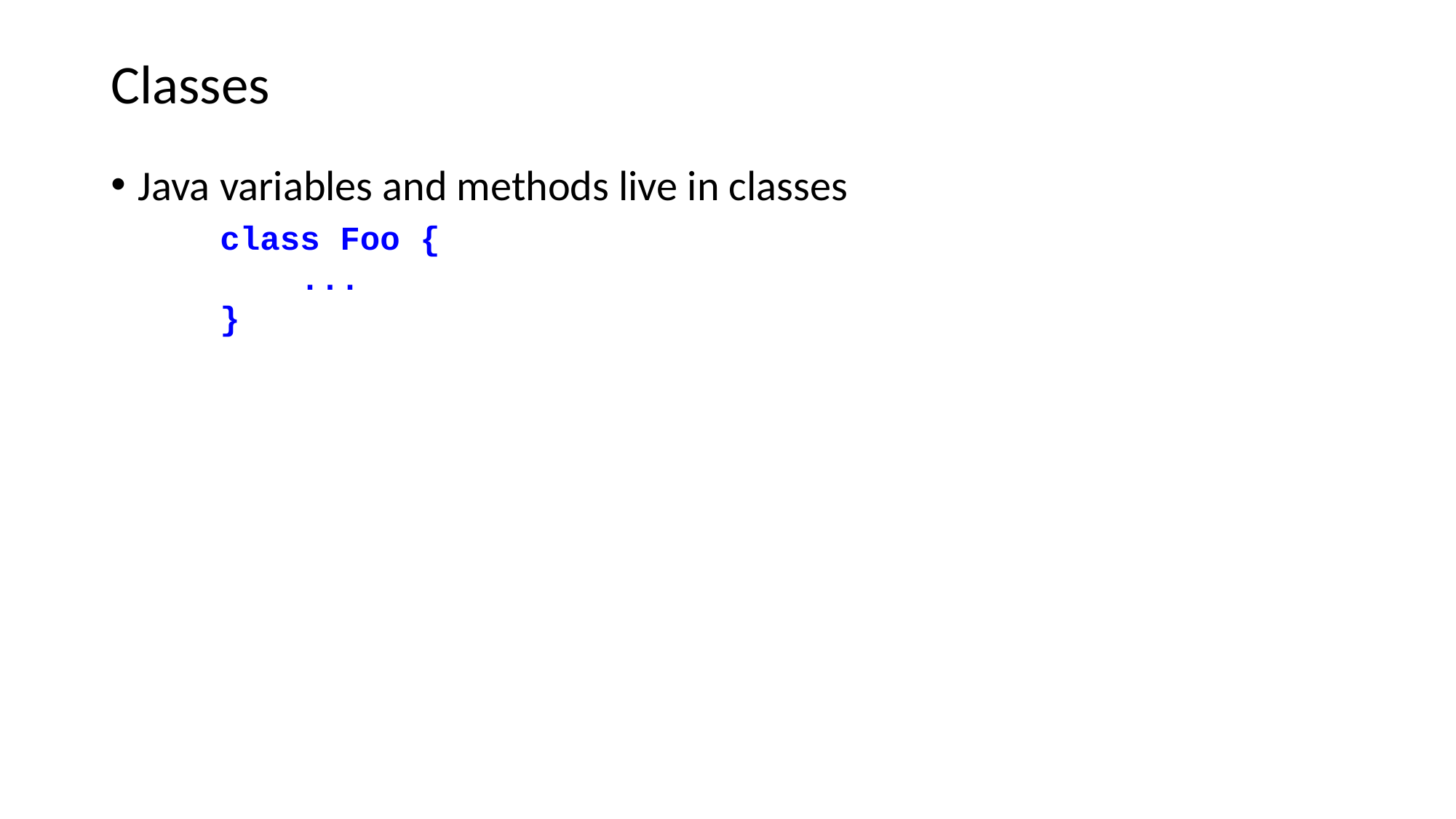

# Classes
Java variables and methods live in classes
class Foo {
    ...
}